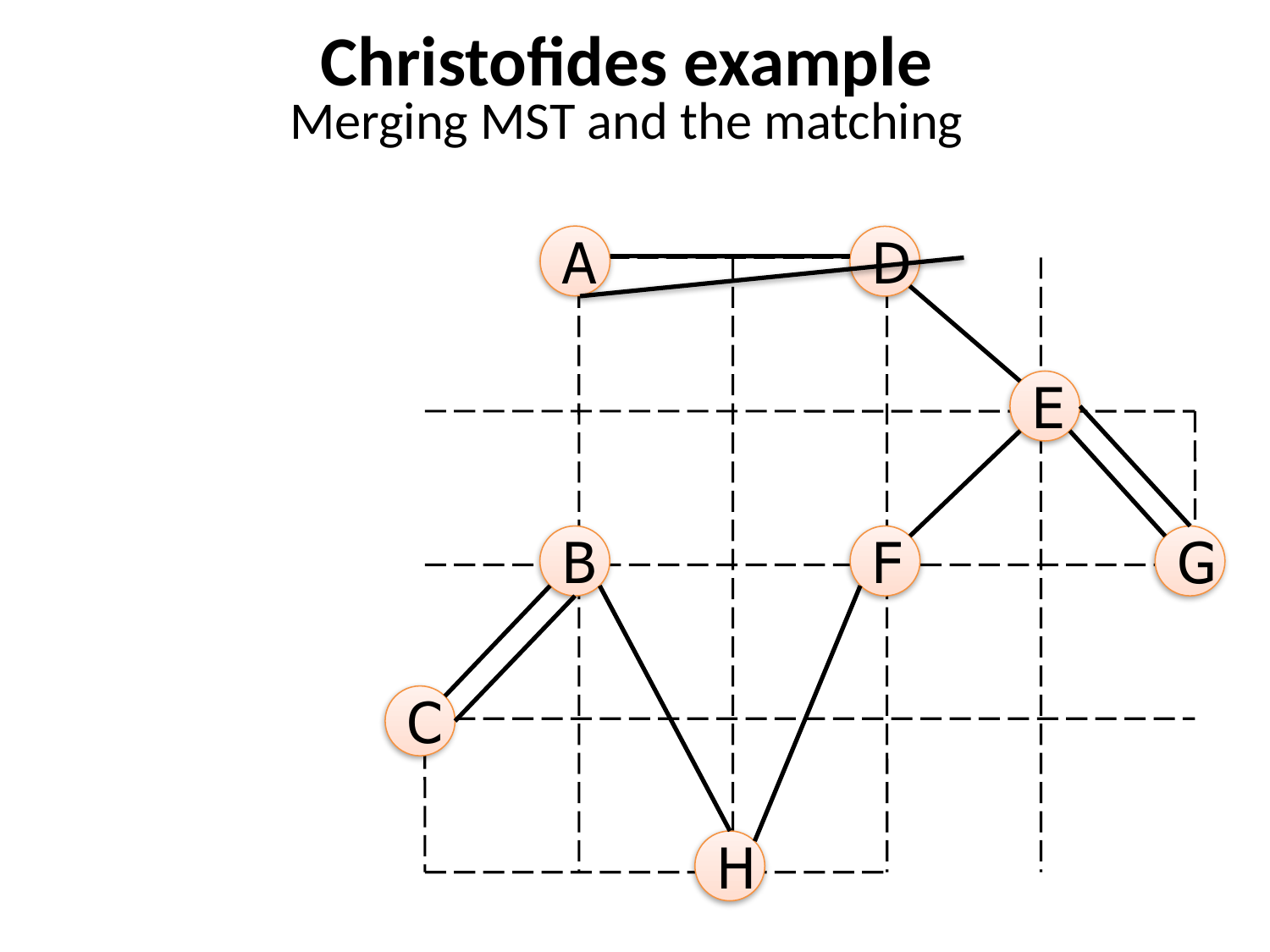

Christofides example
Merging MST and the matching
A
D

E

B
F
G

C

H